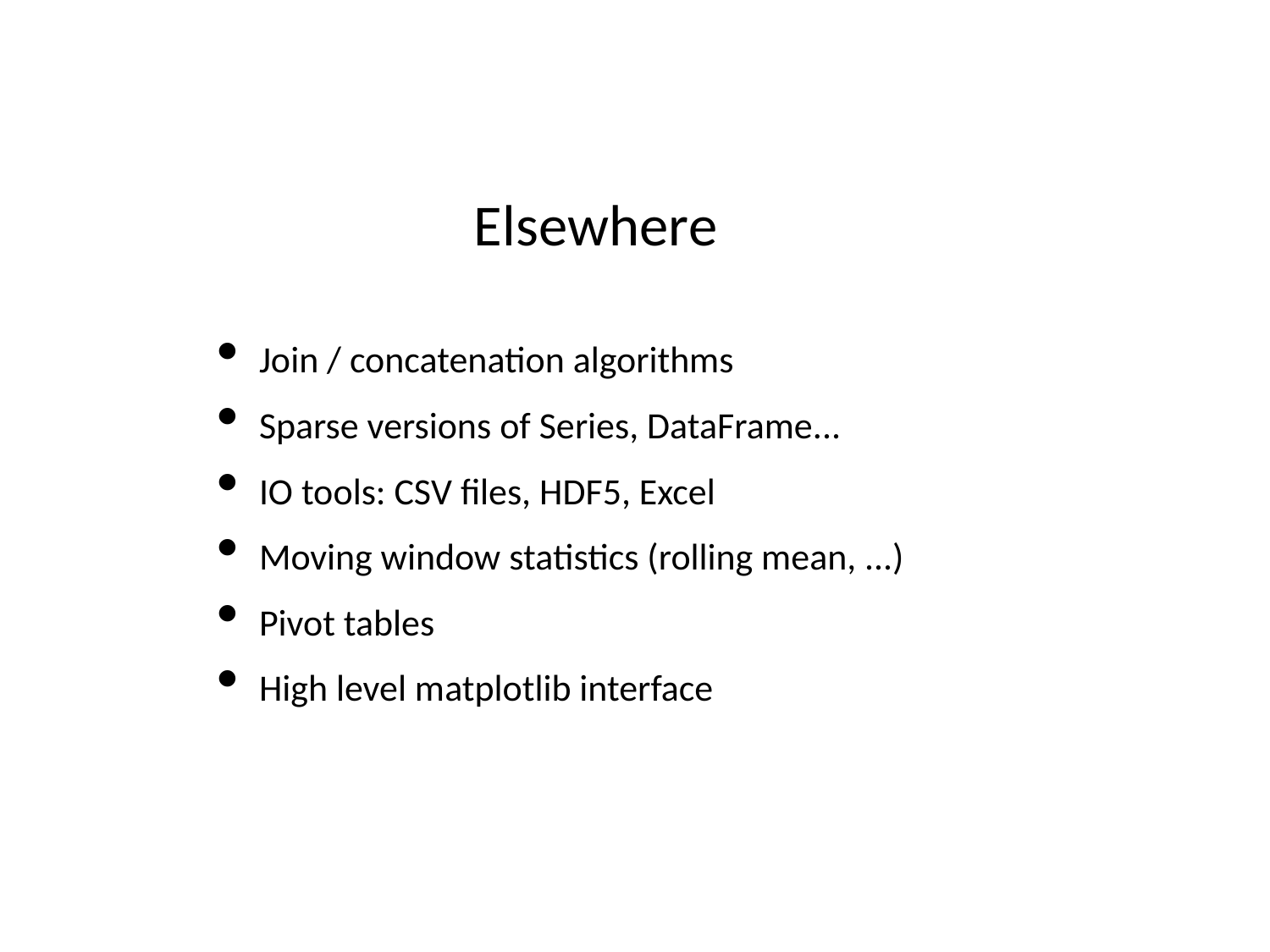

# Elsewhere
Join / concatenation algorithms
Sparse versions of Series, DataFrame...
IO tools: CSV files, HDF5, Excel
Moving window statistics (rolling mean, ...)
Pivot tables
High level matplotlib interface